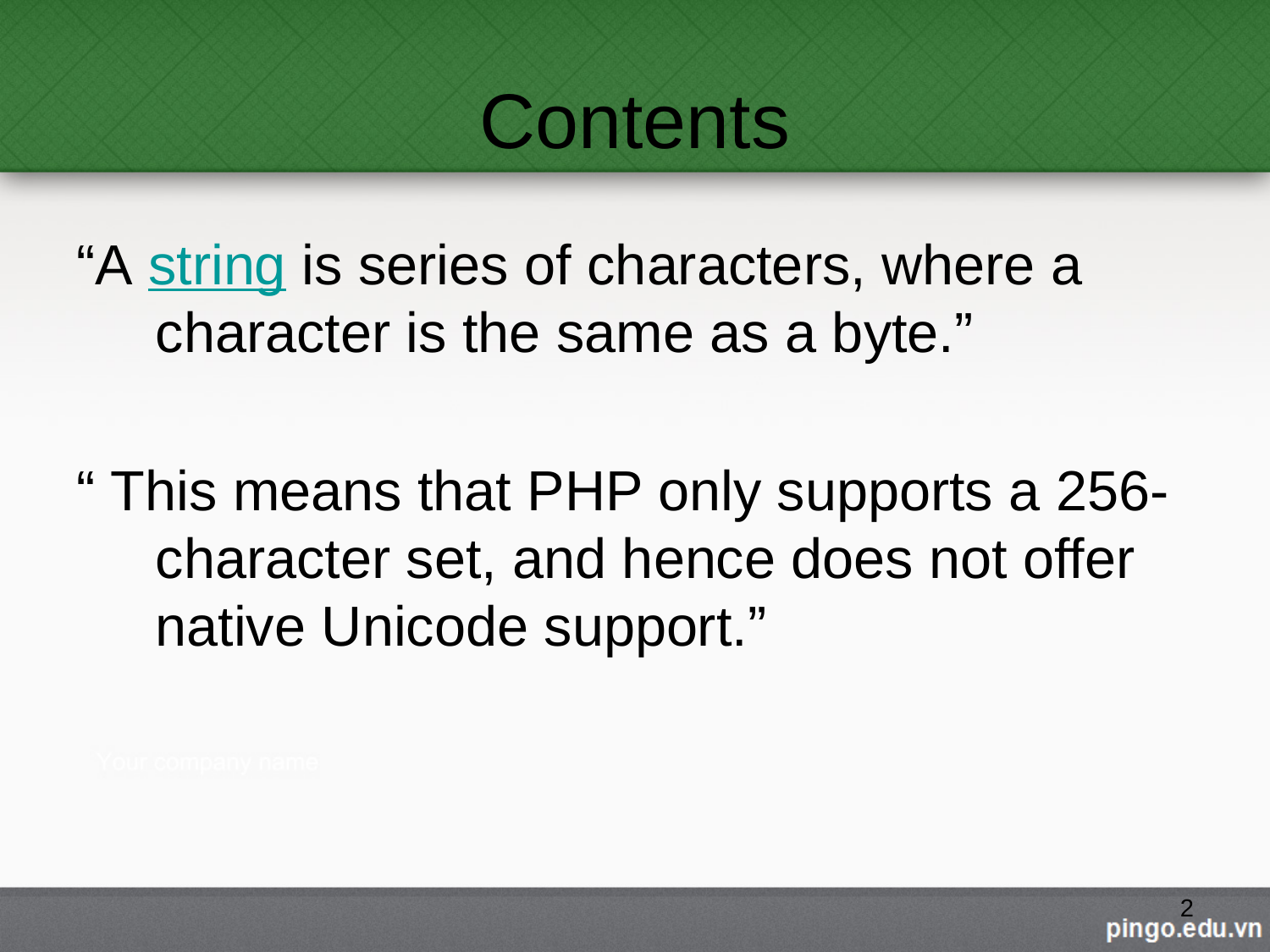

# Contents
“A string is series of characters, where a character is the same as a byte.”

“ This means that PHP only supports a 256-character set, and hence does not offer native Unicode support.”
2